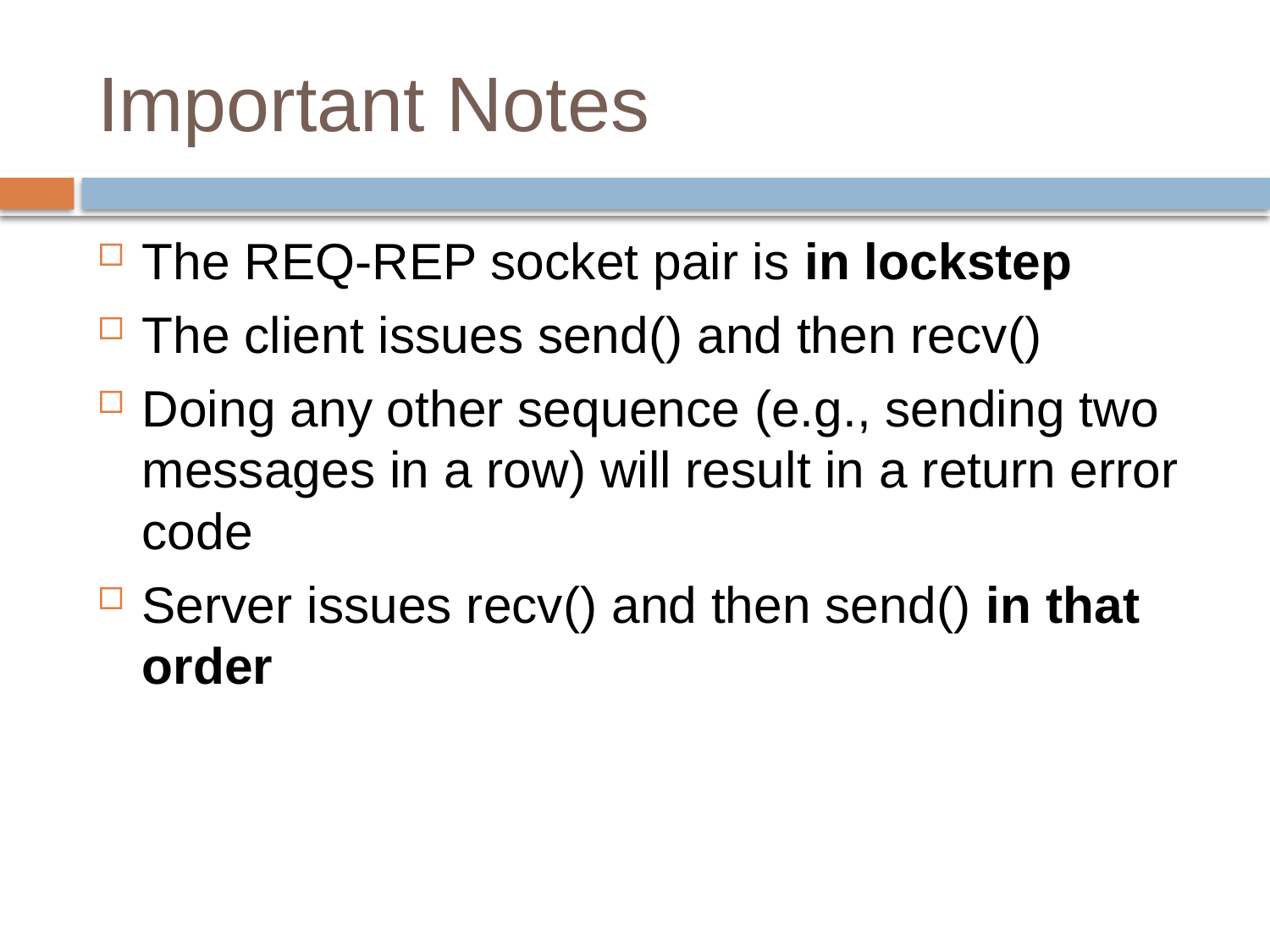

# Important Notes
The REQ-REP socket pair is in lockstep
The client issues send() and then recv()
Doing any other sequence (e.g., sending two messages in a row) will result in a return error code
Server issues recv() and then send() in that order